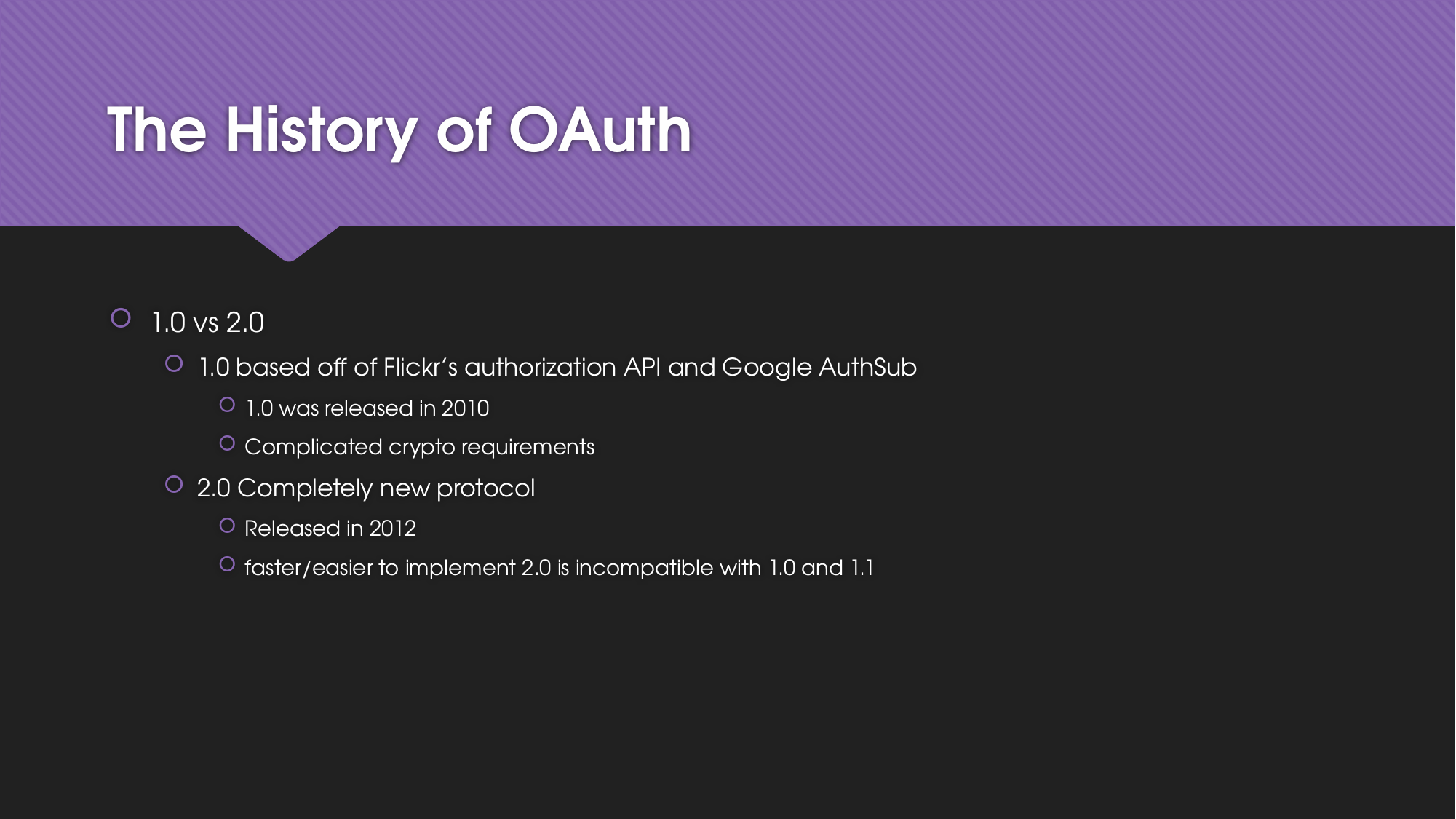

# The History of OAuth
1.0 vs 2.0
1.0 based off of Flickr’s authorization API and Google AuthSub
1.0 was released in 2010
Complicated crypto requirements
2.0 Completely new protocol
Released in 2012
faster/easier to implement 2.0 is incompatible with 1.0 and 1.1